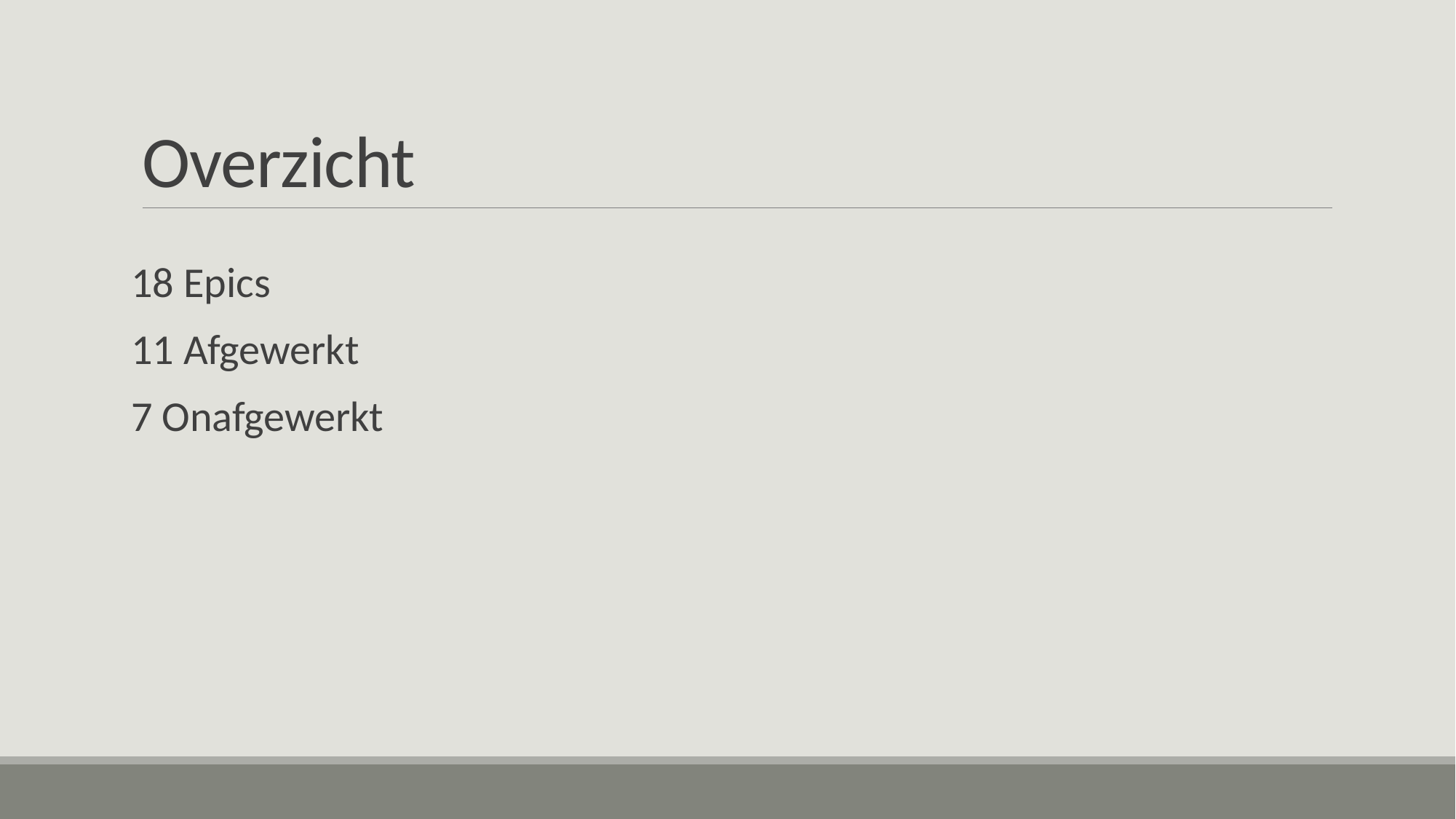

# Overzicht
18 Epics
11 Afgewerkt
7 Onafgewerkt